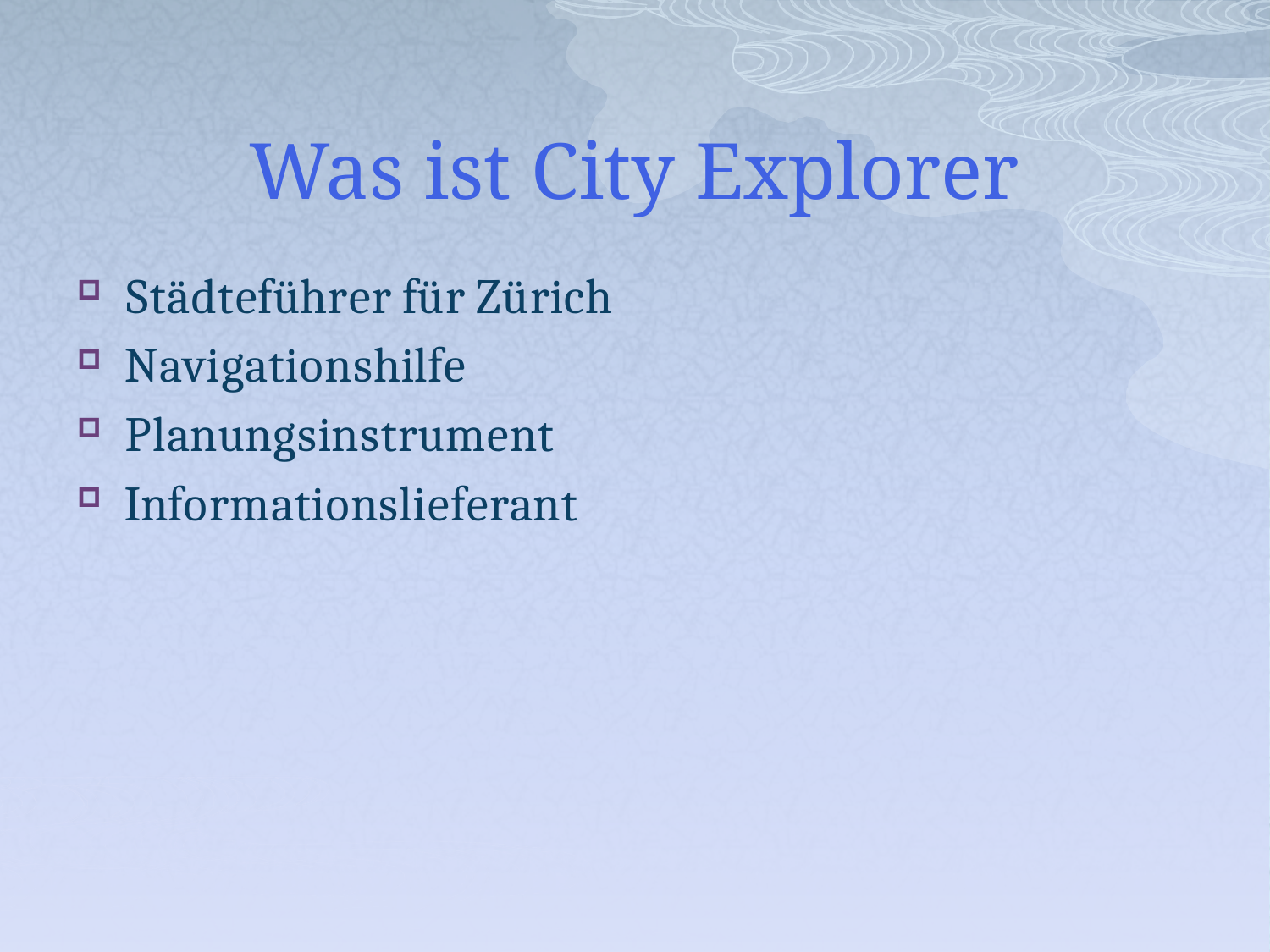

# Was ist City Explorer
Städteführer für Zürich
Navigationshilfe
Planungsinstrument
Informationslieferant